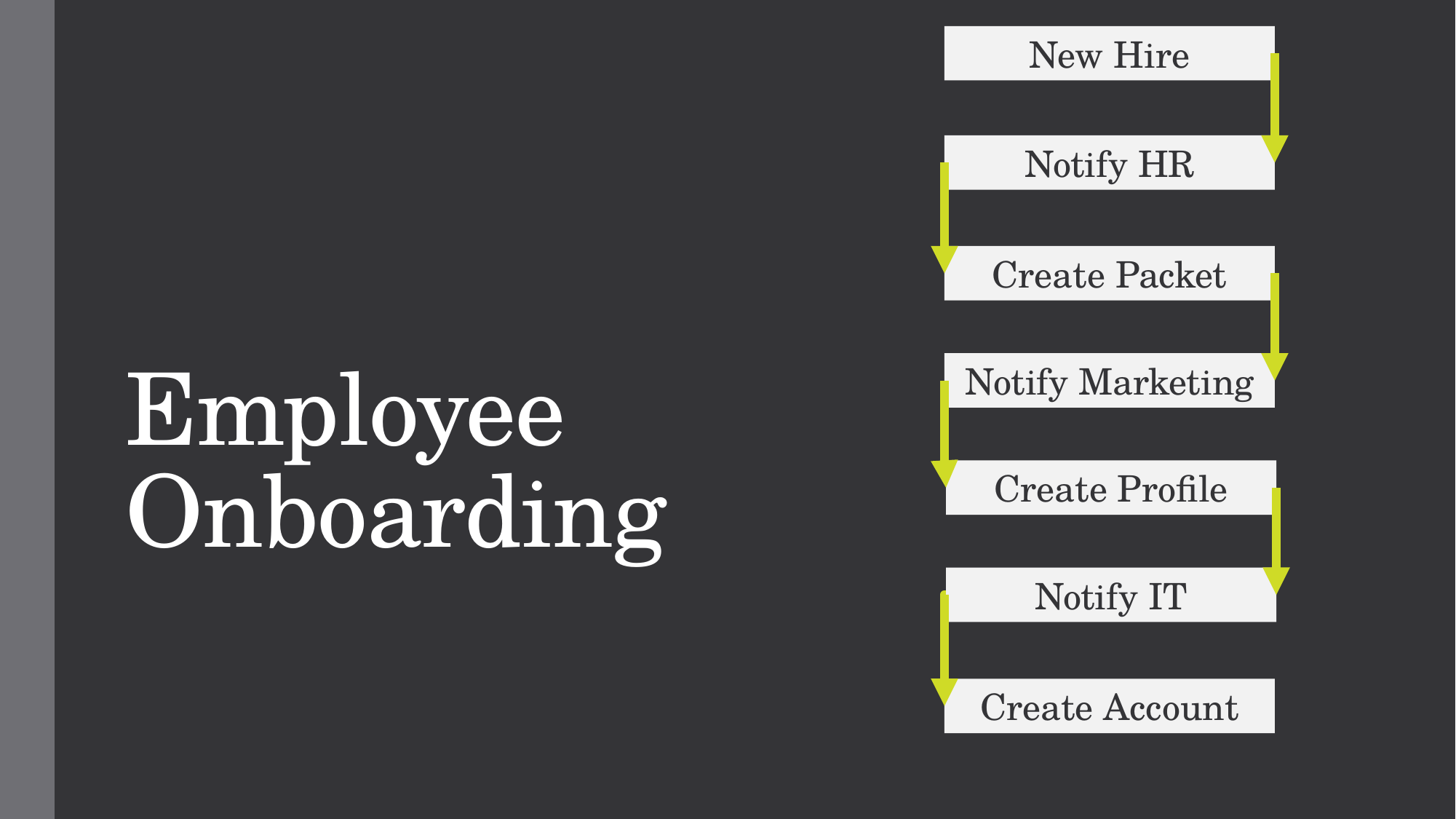

New Hire
# Employee Onboarding
Notify HR
Create Packet
Notify Marketing
Create Profile
Notify IT

Create Account